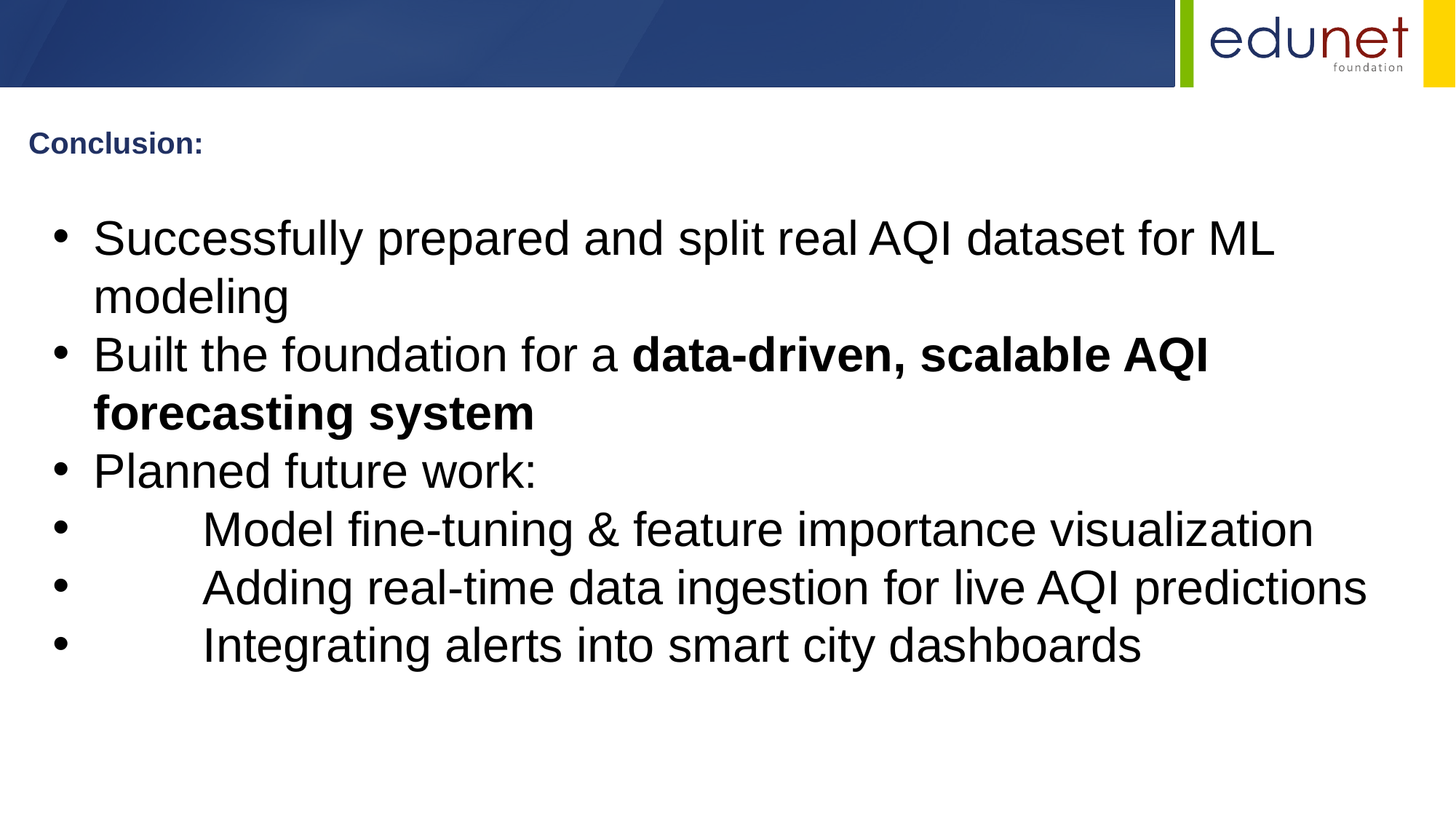

Conclusion:
Successfully prepared and split real AQI dataset for ML modeling
Built the foundation for a data-driven, scalable AQI forecasting system
Planned future work:
 	Model fine-tuning & feature importance visualization
 	Adding real-time data ingestion for live AQI predictions
 	Integrating alerts into smart city dashboards